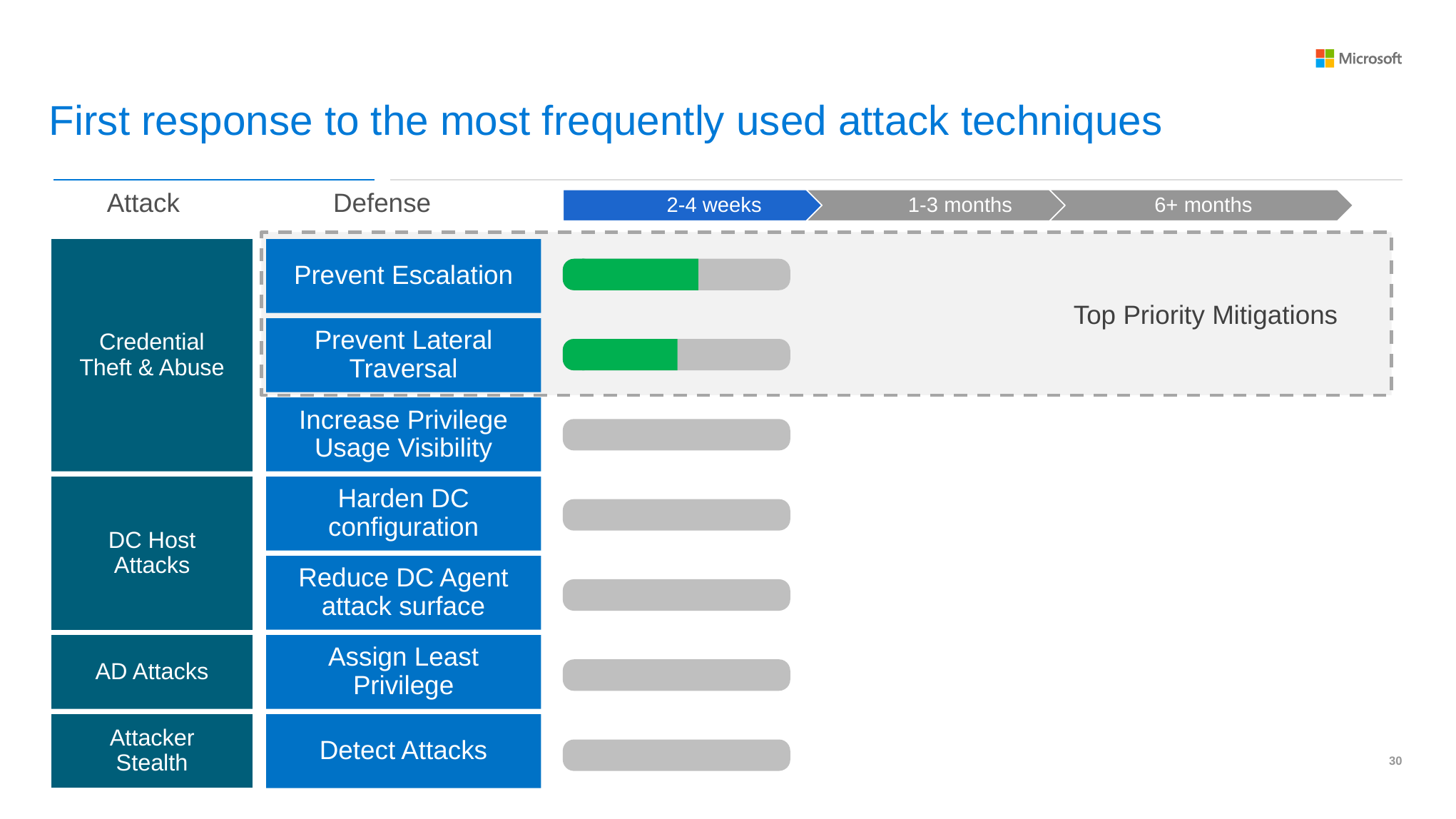

First response to the most frequently used attack techniques
2-4 weeks
1-3 months
6+ months
Attack
Defense

Prevent Escalation
Credential Theft & Abuse

Top Priority Mitigations
Prevent Lateral Traversal

Increase Privilege Usage Visibility

Harden DC configuration
DC Host Attacks

Reduce DC Agent attack surface

AD Attacks
Assign Least Privilege

Attacker Stealth
Detect Attacks

30